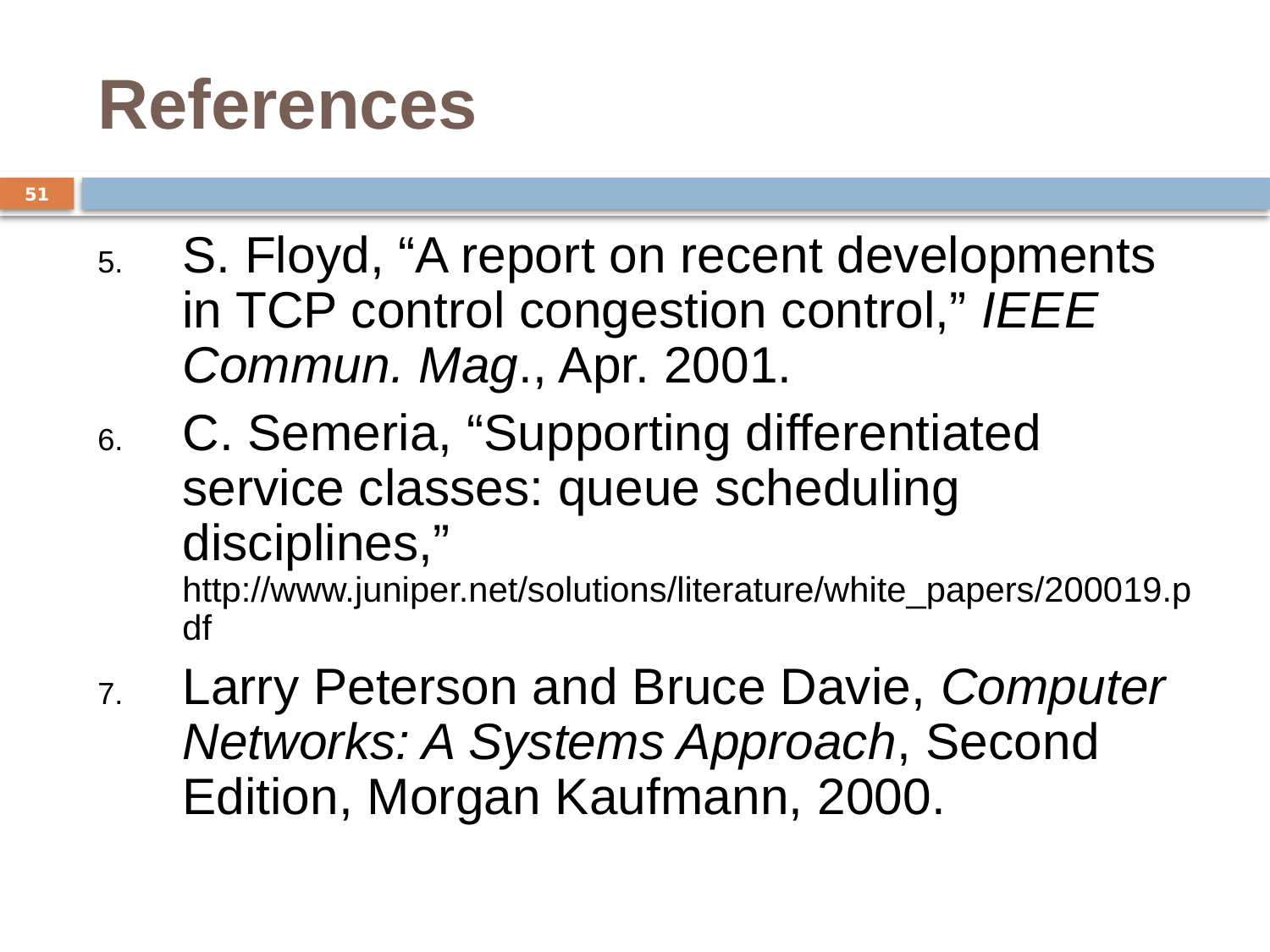

# References
51
S. Floyd, “A report on recent developments in TCP control congestion control,” IEEE Commun. Mag., Apr. 2001.
C. Semeria, “Supporting differentiated service classes: queue scheduling disciplines,” http://www.juniper.net/solutions/literature/white_papers/200019.pdf
Larry Peterson and Bruce Davie, Computer Networks: A Systems Approach, Second Edition, Morgan Kaufmann, 2000.